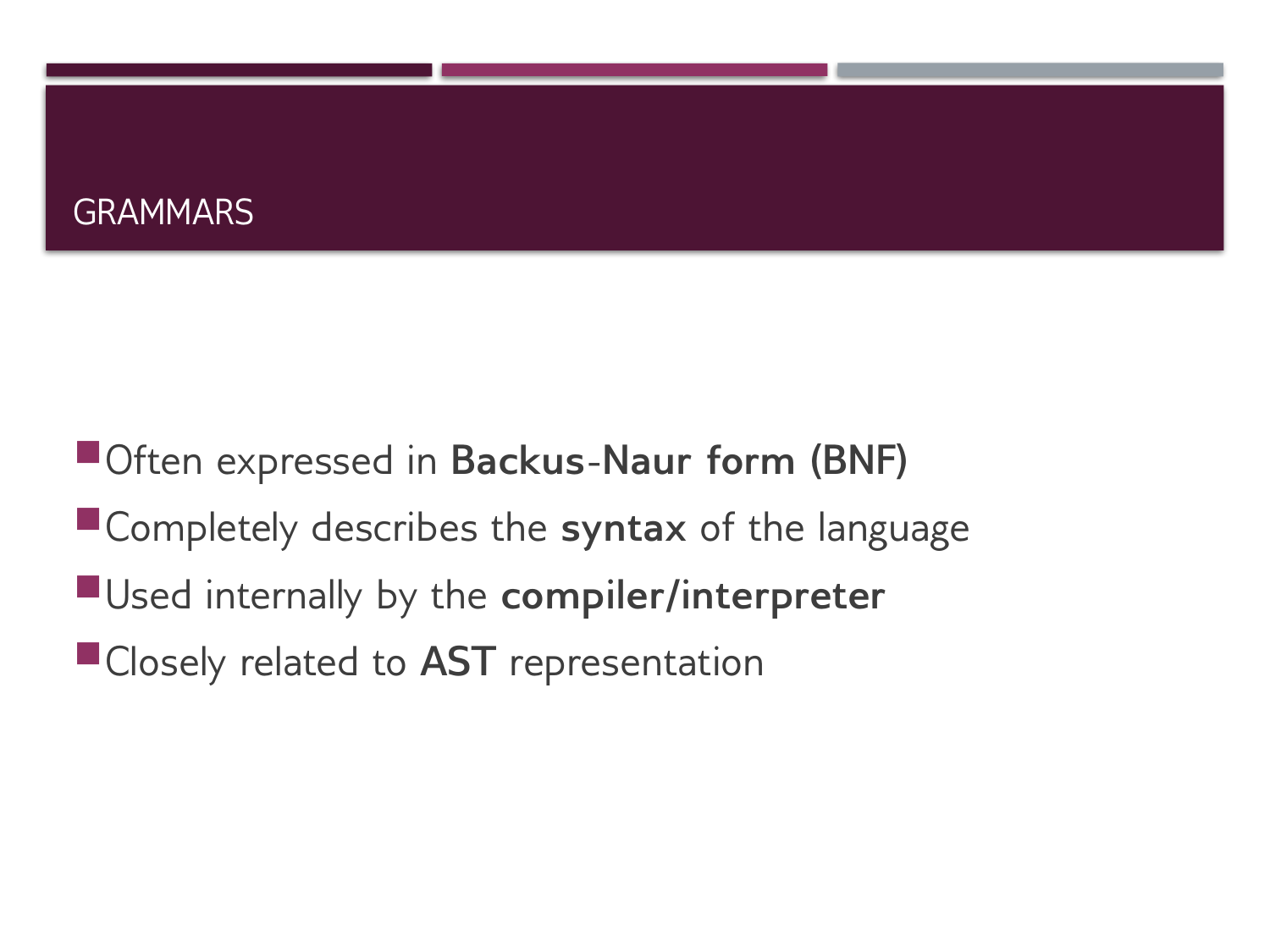

# Grammars
Often expressed in Backus-Naur form (BNF)
Completely describes the syntax of the language
Used internally by the compiler/interpreter
Closely related to AST representation